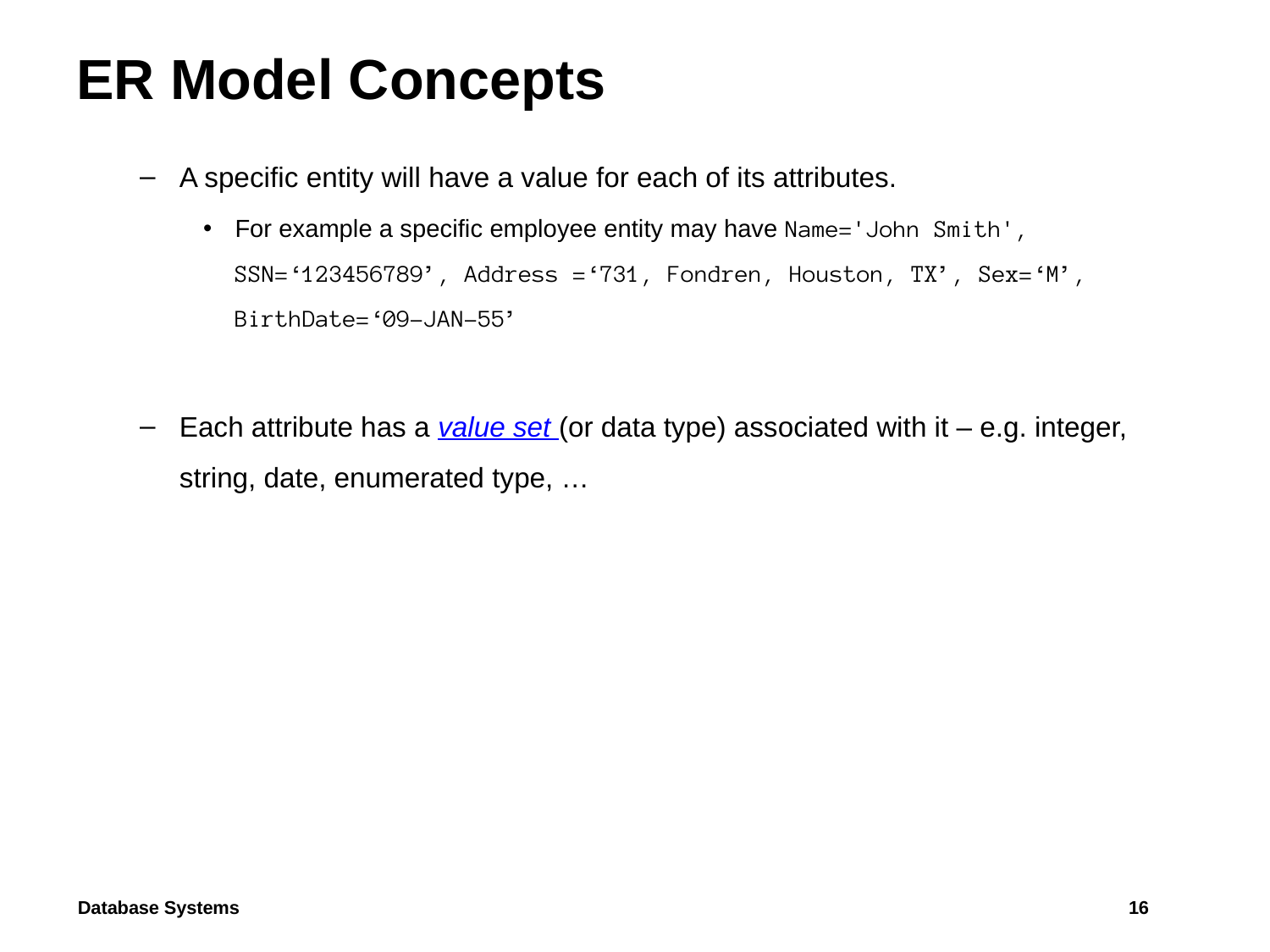

# ER Model Concepts
A specific entity will have a value for each of its attributes.
For example a specific employee entity may have Name='John Smith', SSN=‘123456789’, Address =‘731, Fondren, Houston, TX’, Sex=‘M’, BirthDate=‘09-JAN-55’

Each attribute has a value set (or data type) associated with it – e.g. integer, string, date, enumerated type, …